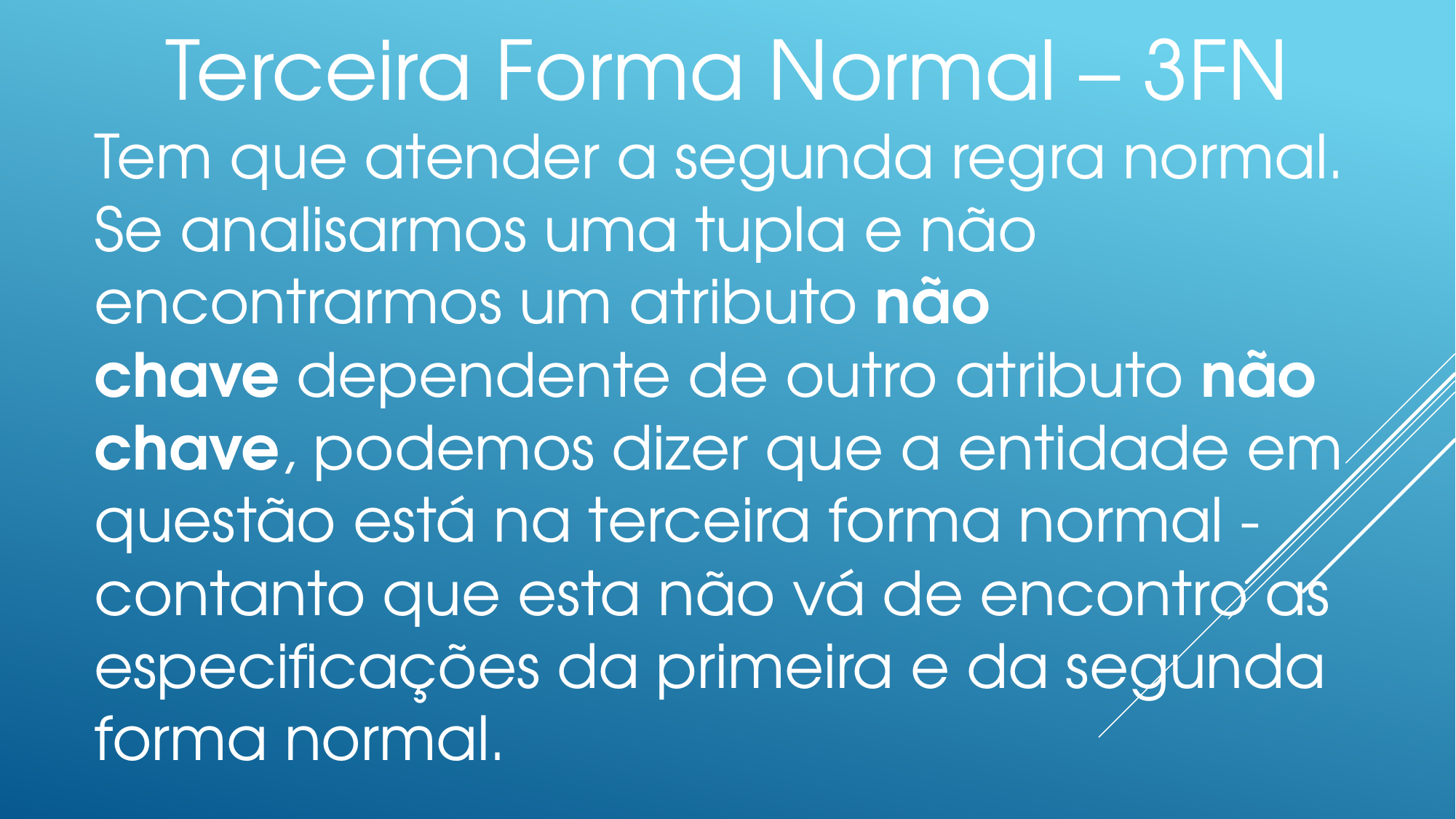

Terceira Forma Normal – 3FN
Tem que atender a segunda regra normal.
Se analisarmos uma tupla e não encontrarmos um atributo não chave dependente de outro atributo não chave, podemos dizer que a entidade em questão está na terceira forma normal - contanto que esta não vá de encontro as especificações da primeira e da segunda forma normal.